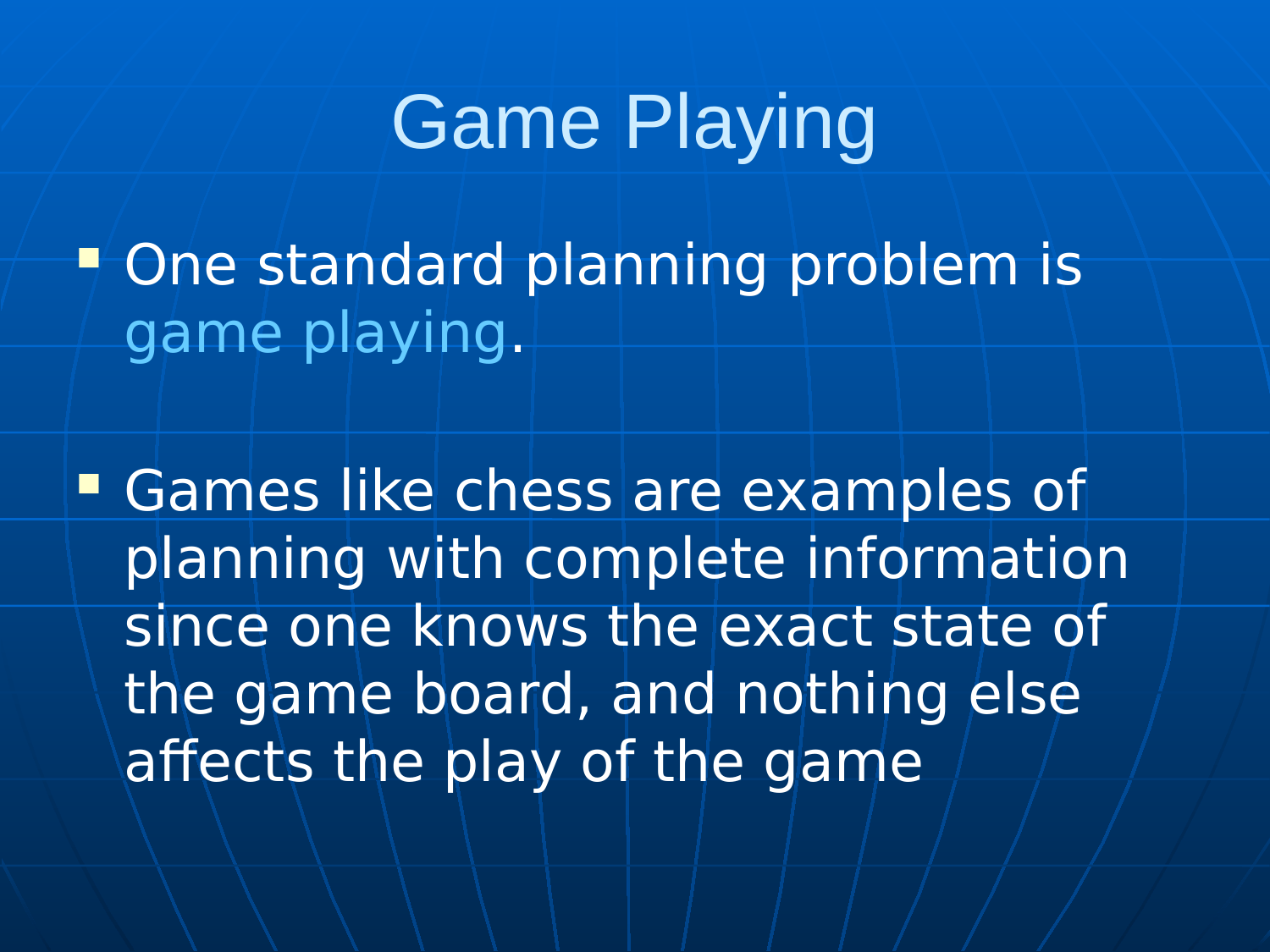

# Game Playing
One standard planning problem is game playing.

Games like chess are examples of planning with complete information since one knows the exact state of the game board, and nothing else affects the play of the game